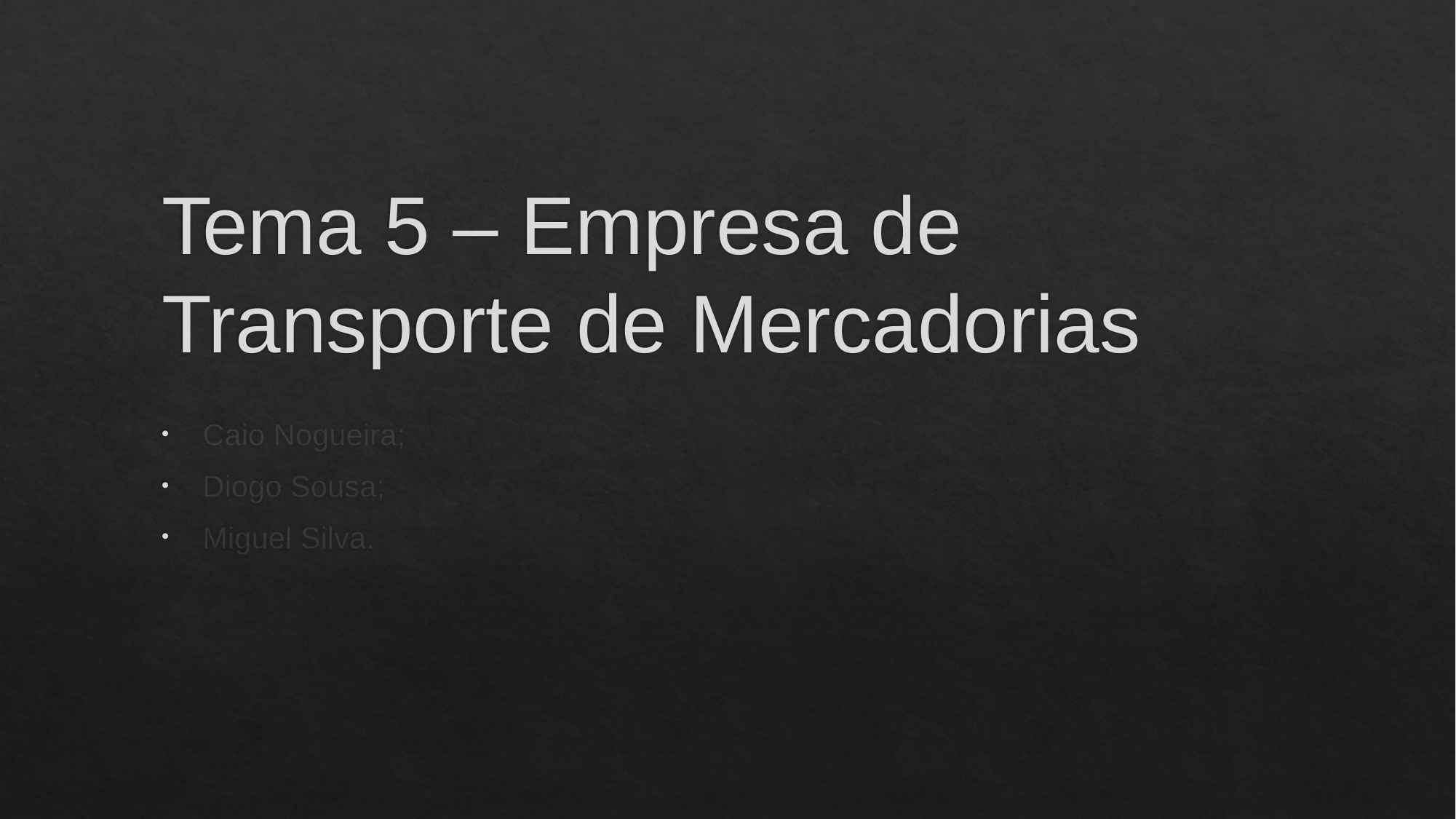

# Tema 5 – Empresa de Transporte de Mercadorias
Caio Nogueira;
Diogo Sousa;
Miguel Silva.